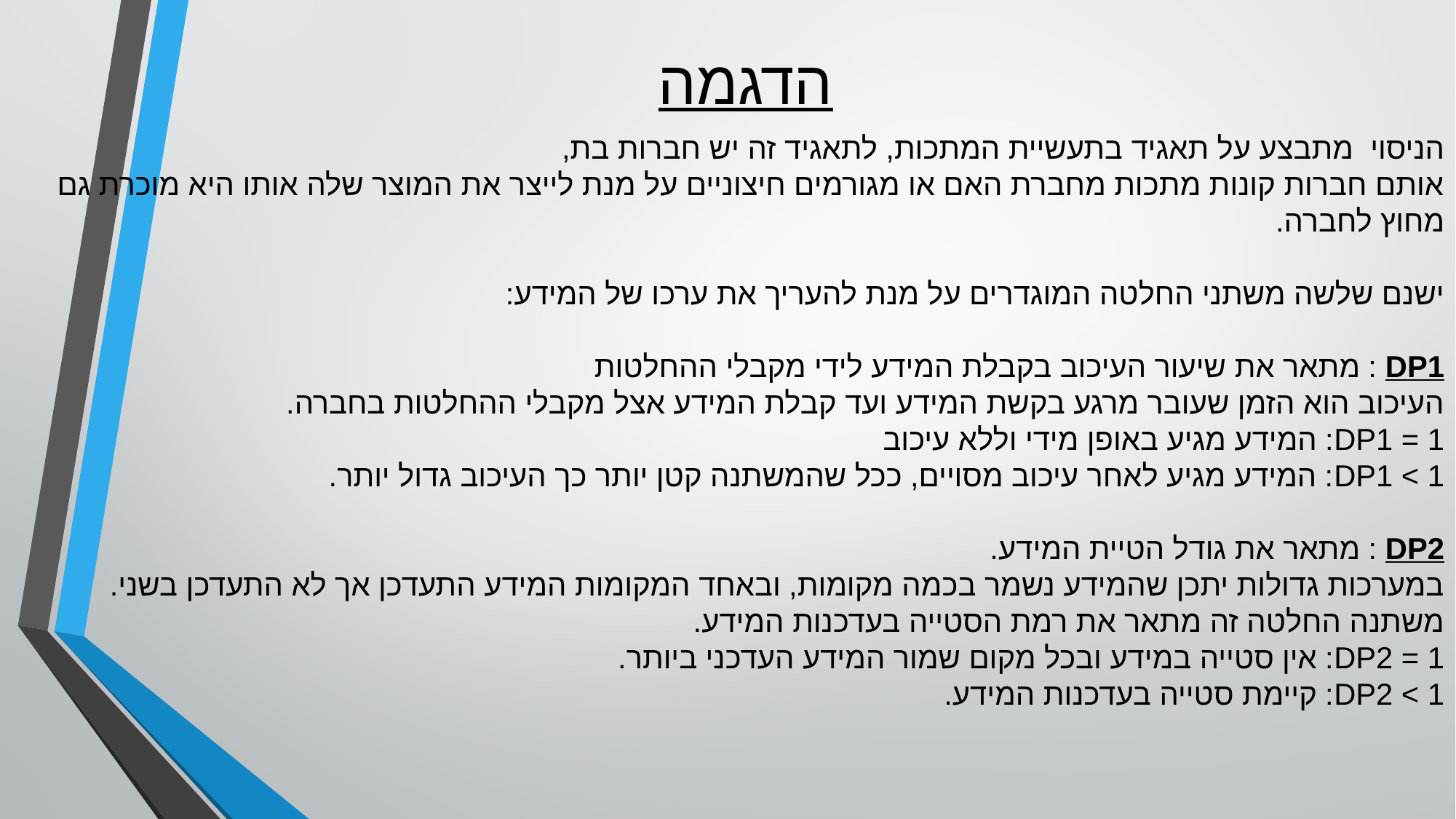

הדגמה
הניסוי  מתבצע על תאגיד בתעשיית המתכות, לתאגיד זה יש חברות בת,
אותם חברות קונות מתכות מחברת האם או מגורמים חיצוניים על מנת לייצר את המוצר שלה אותו היא מוכרת גם
מחוץ לחברה.

ישנם שלשה משתני החלטה המוגדרים על מנת להעריך את ערכו של המידע:

DP1 : מתאר את שיעור העיכוב בקבלת המידע לידי מקבלי ההחלטות
העיכוב הוא הזמן שעובר מרגע בקשת המידע ועד קבלת המידע אצל מקבלי ההחלטות בחברה.
DP1 = 1: המידע מגיע באופן מידי וללא עיכוב
DP1 < 1: המידע מגיע לאחר עיכוב מסויים, ככל שהמשתנה קטן יותר כך העיכוב גדול יותר.

DP2 : מתאר את גודל הטיית המידע.
במערכות גדולות יתכן שהמידע נשמר בכמה מקומות, ובאחד המקומות המידע התעדכן אך לא התעדכן בשני.
משתנה החלטה זה מתאר את רמת הסטייה בעדכנות המידע.
DP2 = 1: אין סטייה במידע ובכל מקום שמור המידע העדכני ביותר.
DP2 < 1: קיימת סטייה בעדכנות המידע.